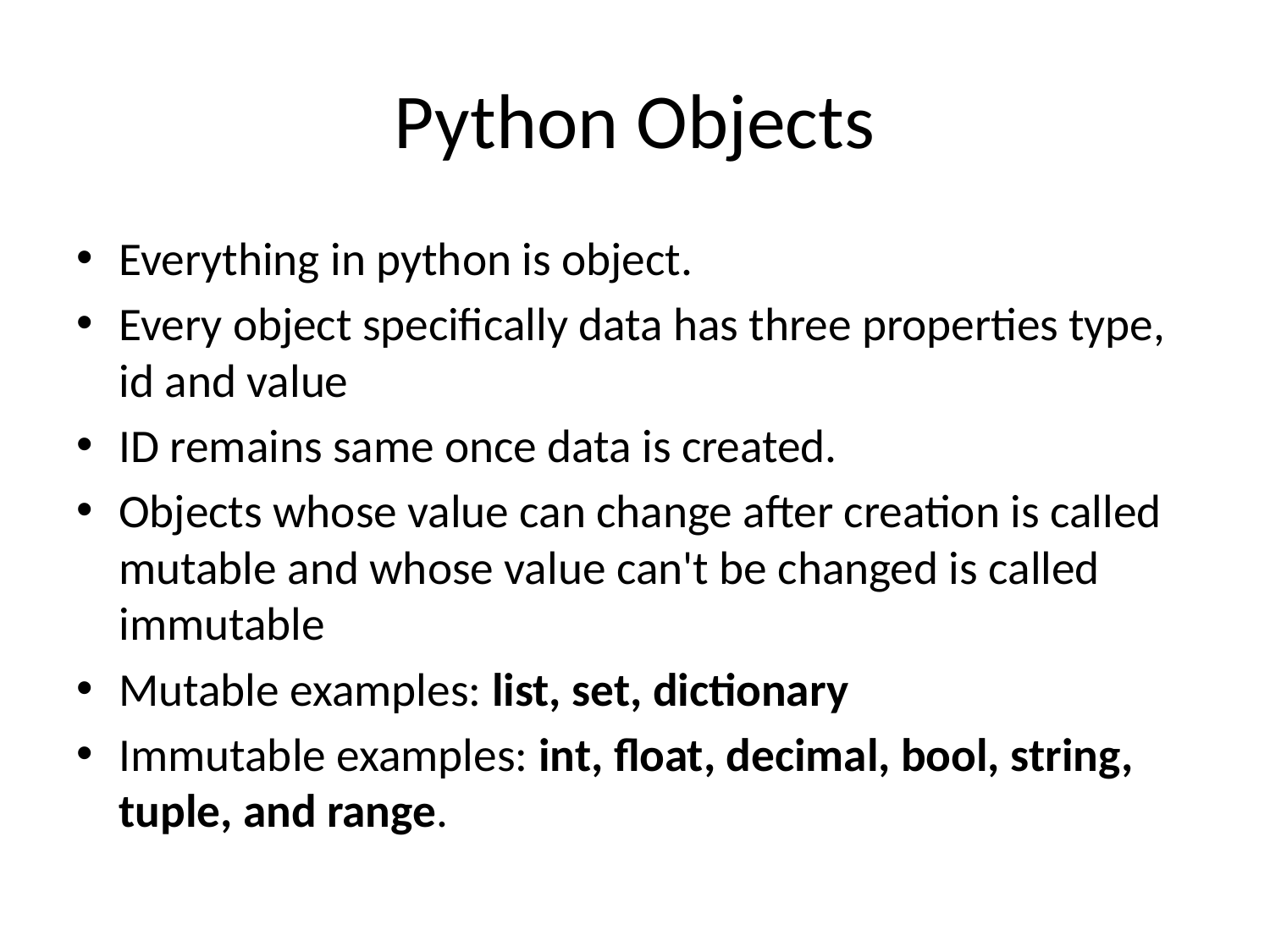

# Python Objects
Everything in python is object.
Every object specifically data has three properties type, id and value
ID remains same once data is created.
Objects whose value can change after creation is called mutable and whose value can't be changed is called immutable
Mutable examples: list, set, dictionary
Immutable examples: int, float, decimal, bool, string, tuple, and range.